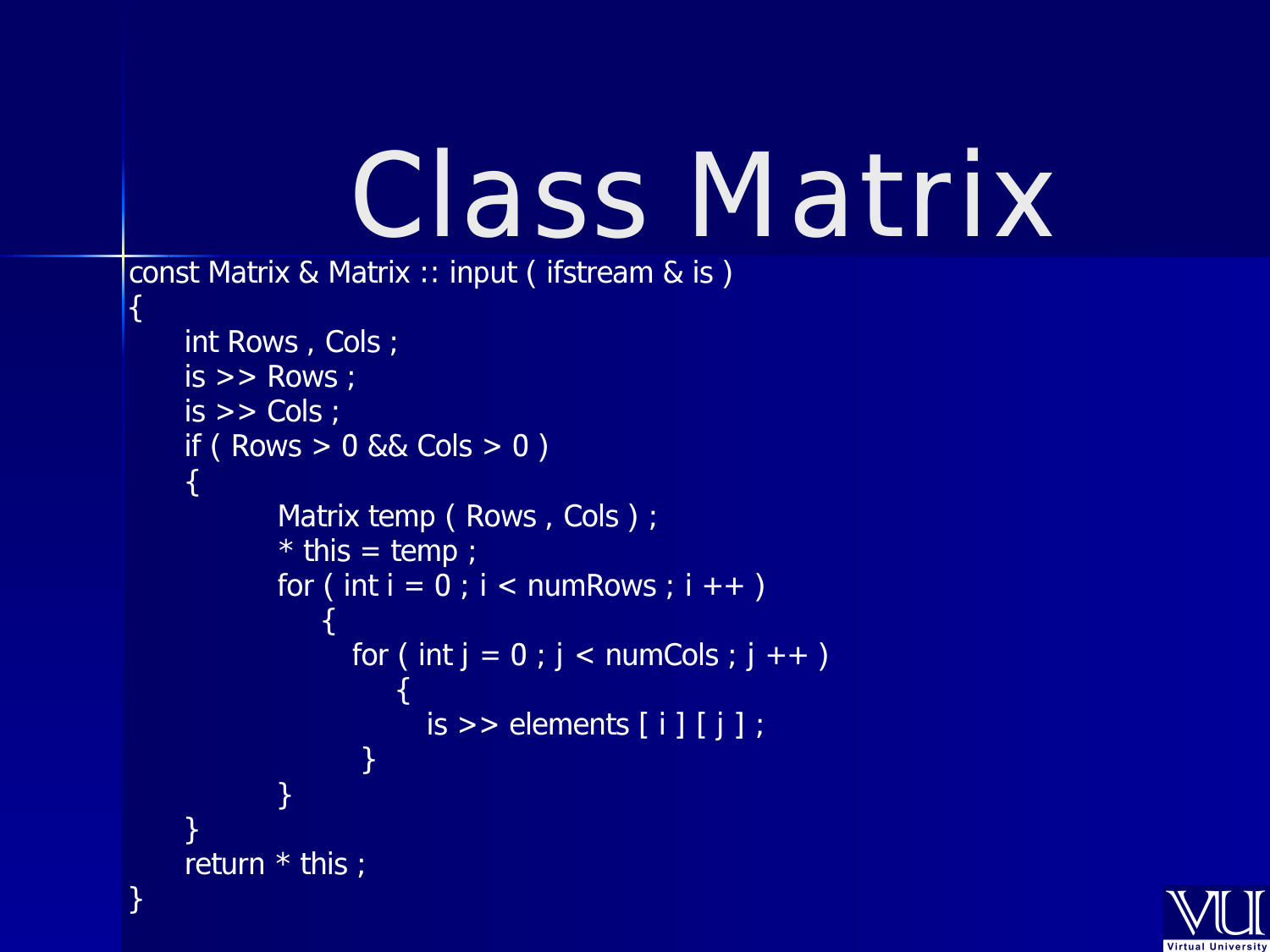

# Class Matrix
const Matrix & Matrix :: input ( ifstream & is )
{
      int Rows , Cols ;
      is >> Rows ;
      is >> Cols ;
      if ( Rows > 0 && Cols > 0 )
	 {
                Matrix temp ( Rows , Cols ) ;
                * this = temp ;
                for ( int i = 0 ; i < numRows ; i ++ )
		  {
                        for ( int j = 0 ; j < numCols ; j ++ )
		          {
                                is >> elements [ i ] [ j ] ;
                         }
                }
      }
      return * this ;
}